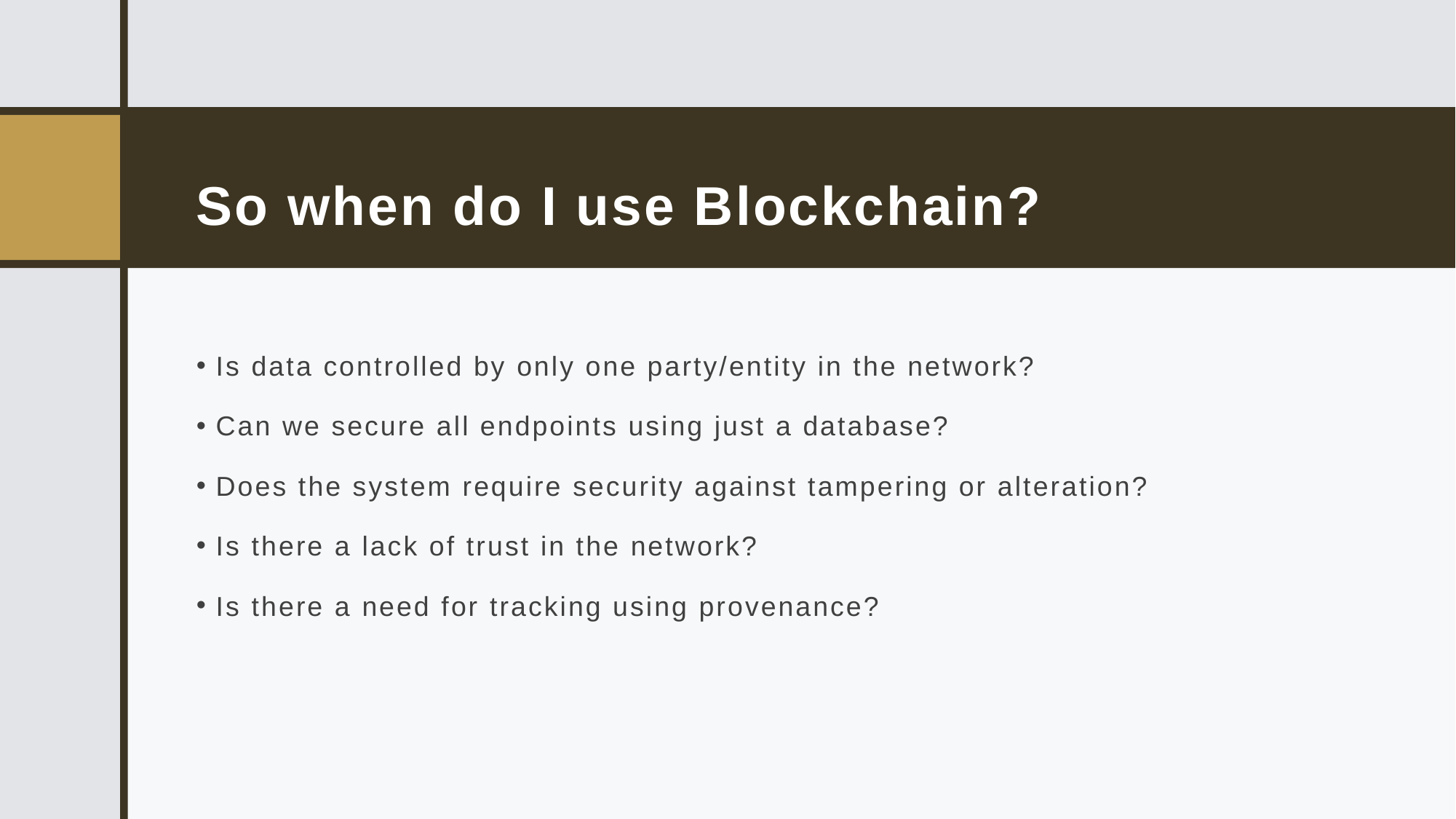

# So when do I use Blockchain?

 Is data controlled by only one party/entity in the network?
 Can we secure all endpoints using just a database?
 Does the system require security against tampering or alteration?
 Is there a lack of trust in the network?
 Is there a need for tracking using provenance?